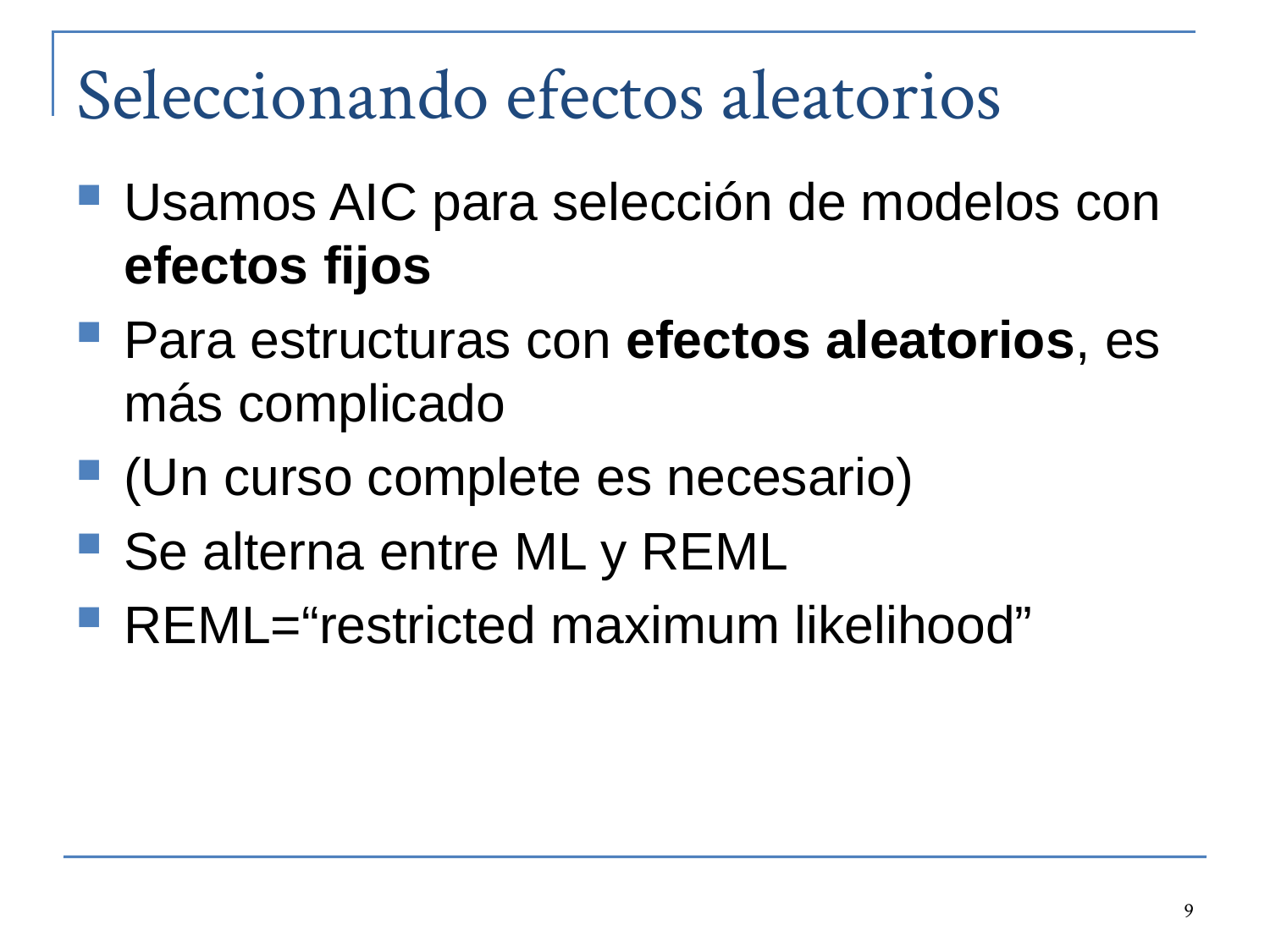

# Seleccionando efectos aleatorios
Usamos AIC para selección de modelos con efectos fijos
Para estructuras con efectos aleatorios, es más complicado
(Un curso complete es necesario)
Se alterna entre ML y REML
REML=“restricted maximum likelihood”
9